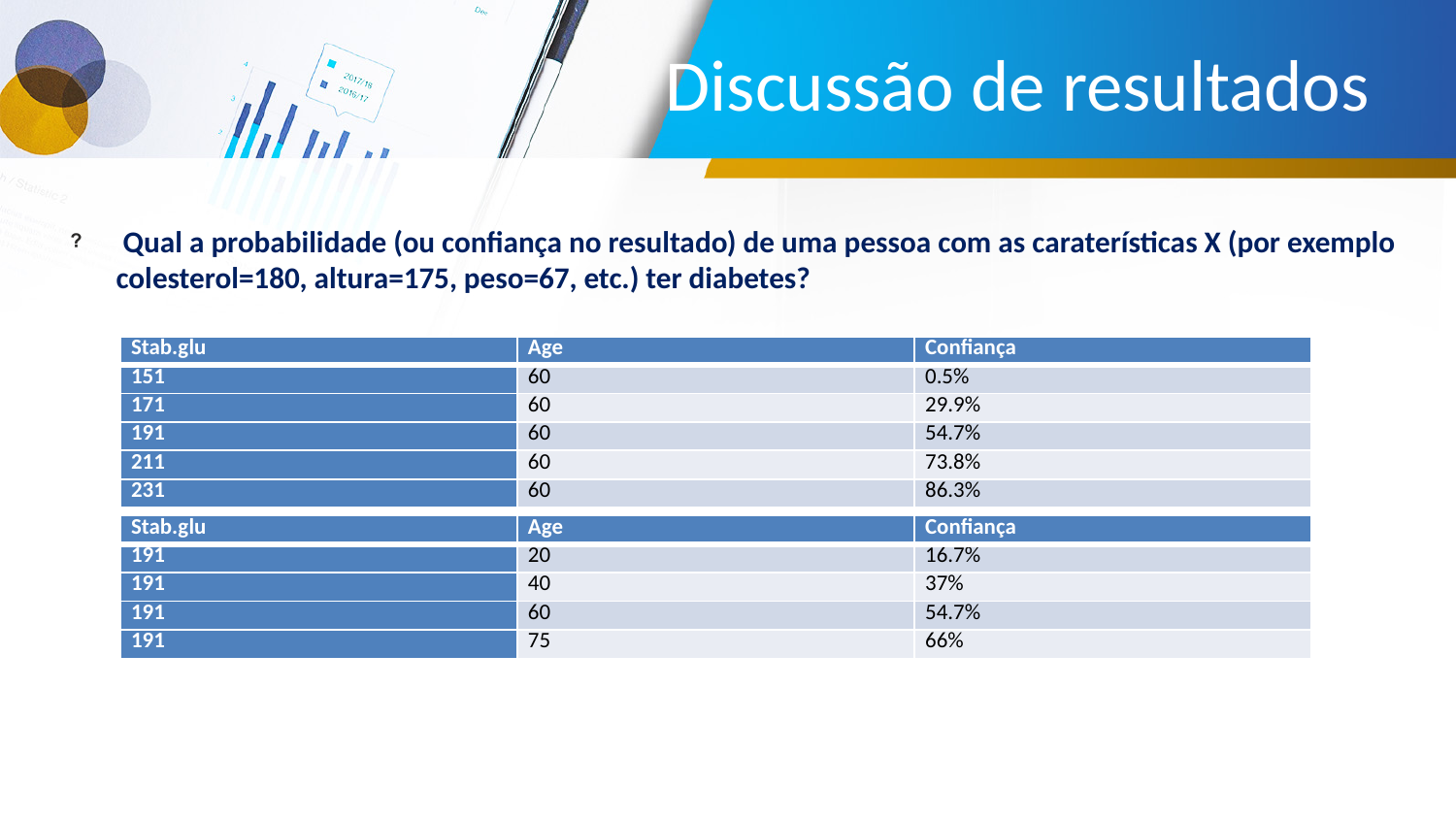

# Discussão de resultados
 Qual a probabilidade (ou confiança no resultado) de uma pessoa com as caraterísticas X (por exemplo colesterol=180, altura=175, peso=67, etc.) ter diabetes?
| Stab.glu | Age | Confiança |
| --- | --- | --- |
| 151 | 60 | 0.5% |
| 171 | 60 | 29.9% |
| 191 | 60 | 54.7% |
| 211 | 60 | 73.8% |
| 231 | 60 | 86.3% |
| Stab.glu | Age | Confiança |
| --- | --- | --- |
| 191 | 20 | 16.7% |
| 191 | 40 | 37% |
| 191 | 60 | 54.7% |
| 191 | 75 | 66% |